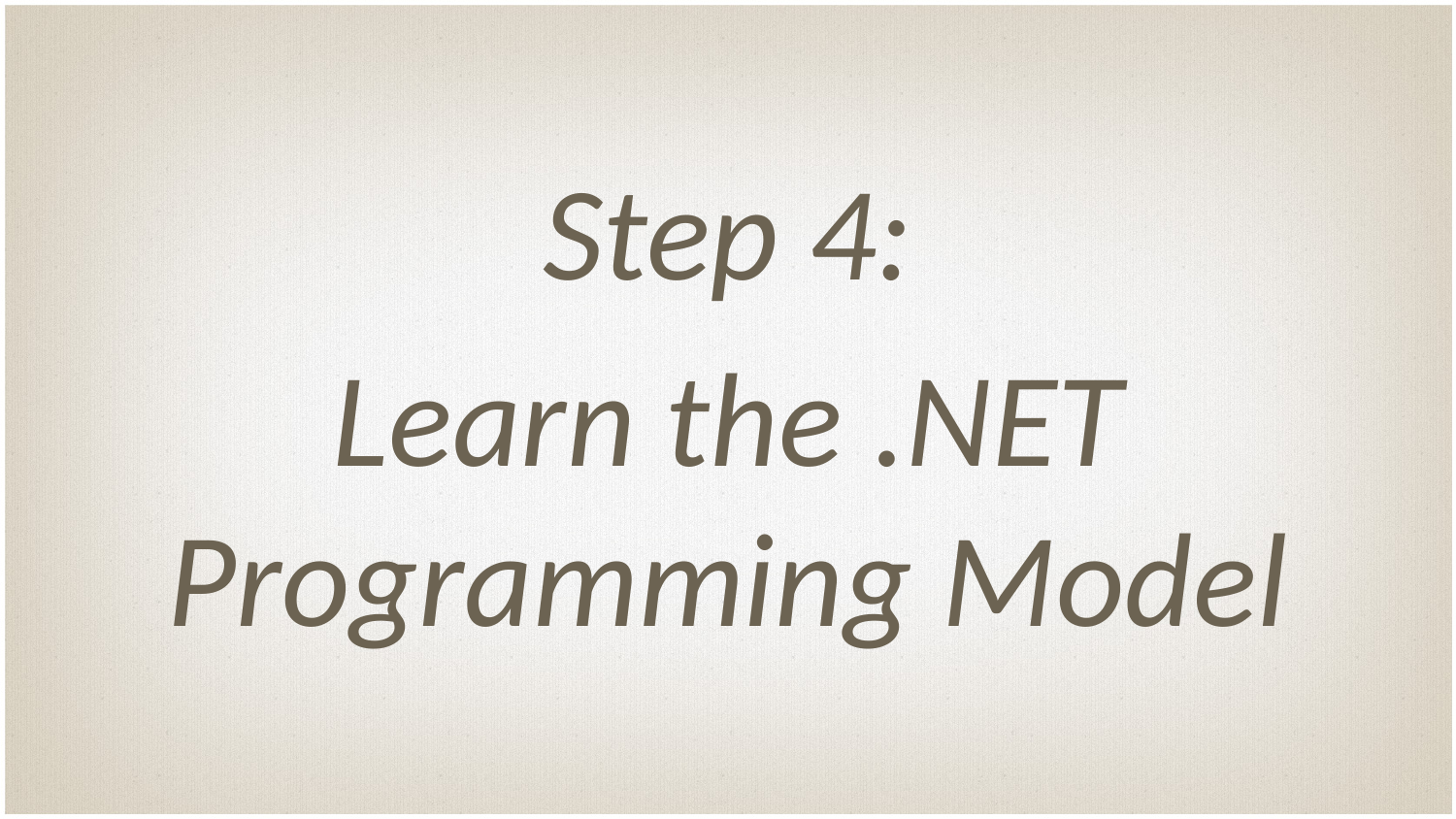

Step 4:
Learn the .NET Programming Model